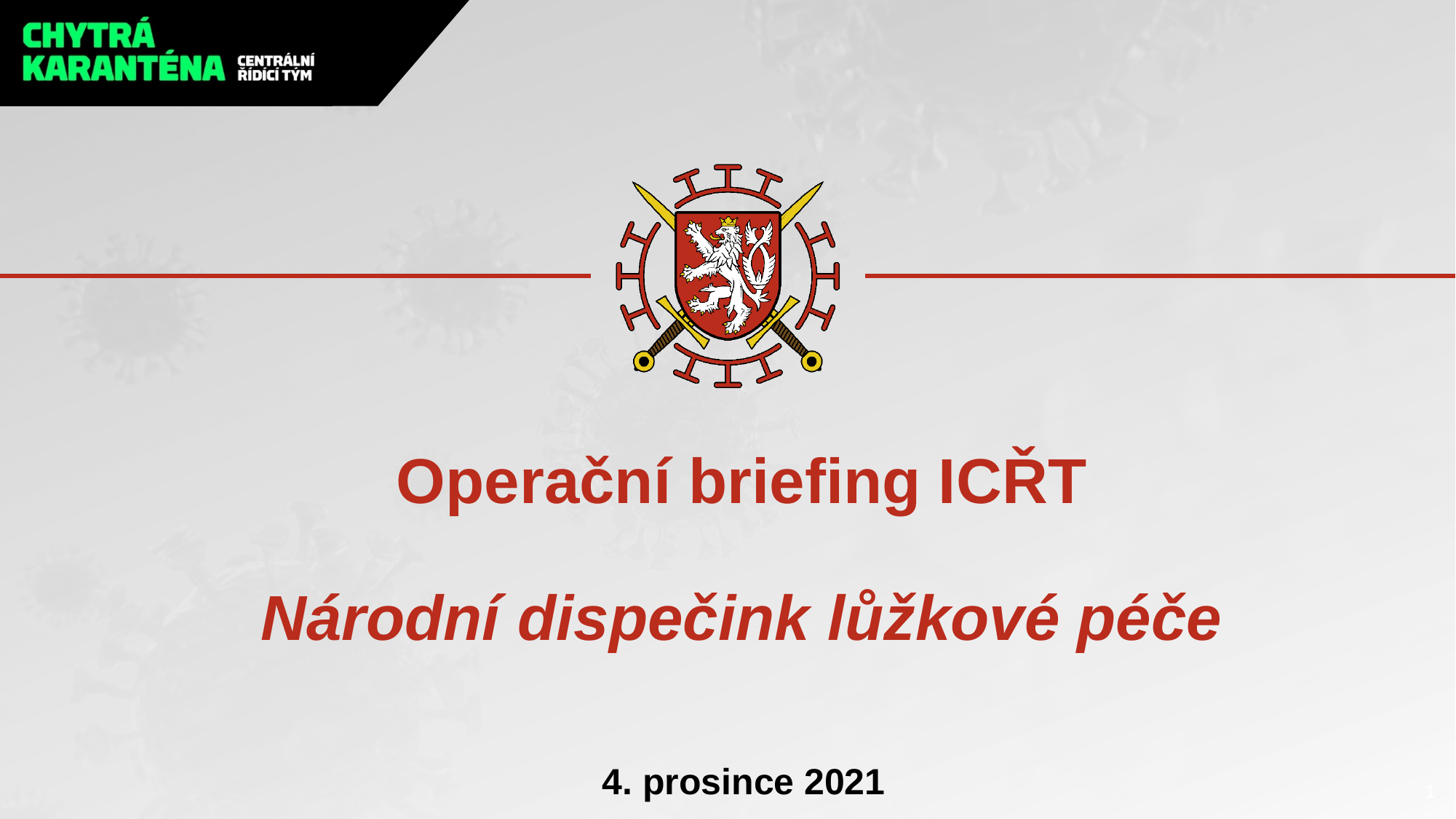

# Operační briefing ICŘT Národní dispečink lůžkové péče
4. prosince 2021
1